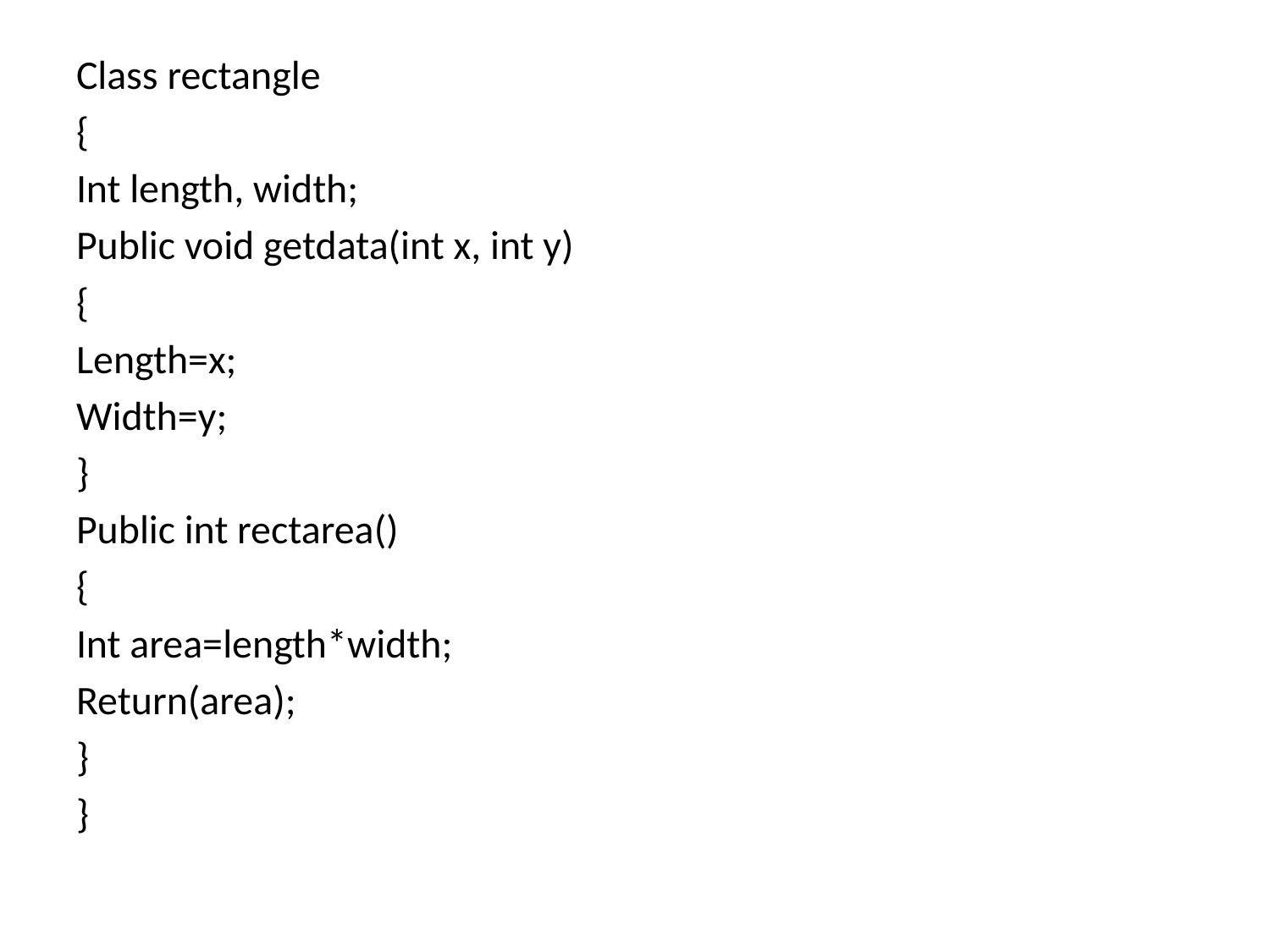

Class rectangle
{
Int length, width;
Public void getdata(int x, int y)
{
Length=x;
Width=y;
}
Public int rectarea()
{
Int area=length*width;
Return(area);
}
}